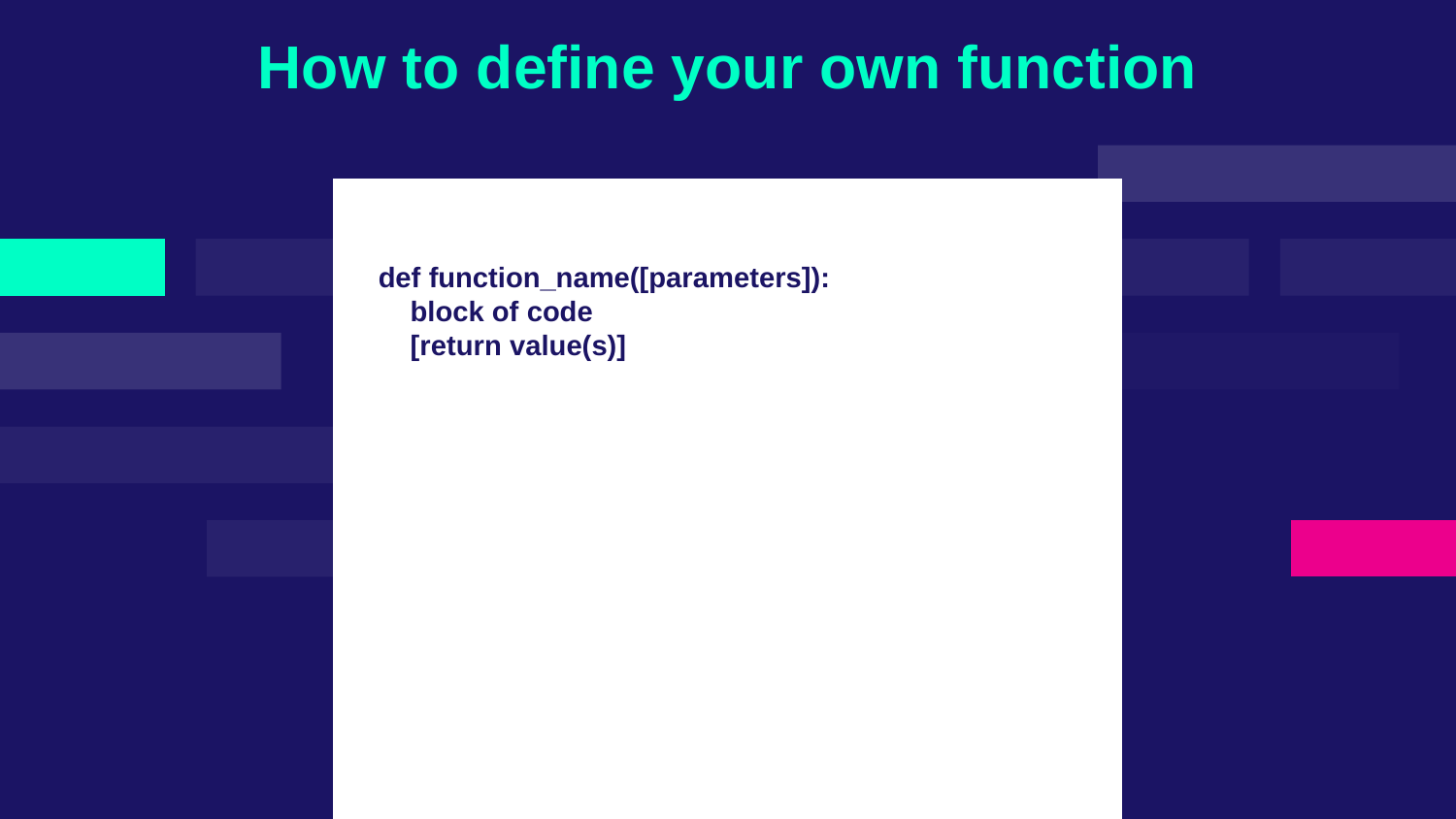

# How to define your own function
def function_name([parameters]):
    block of code
    [return value(s)]